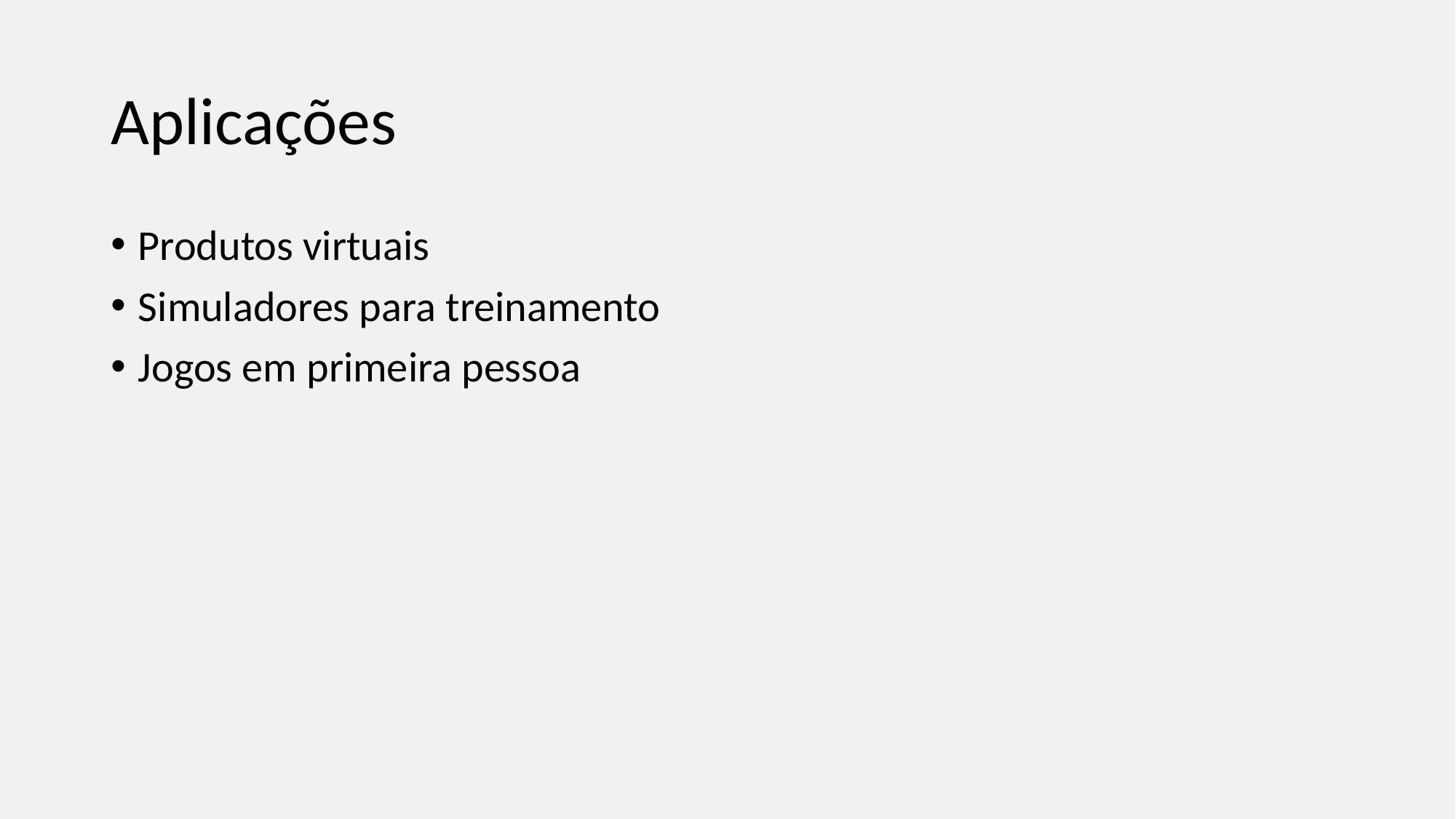

# Aplicações
Produtos virtuais
Simuladores para treinamento
Jogos em primeira pessoa